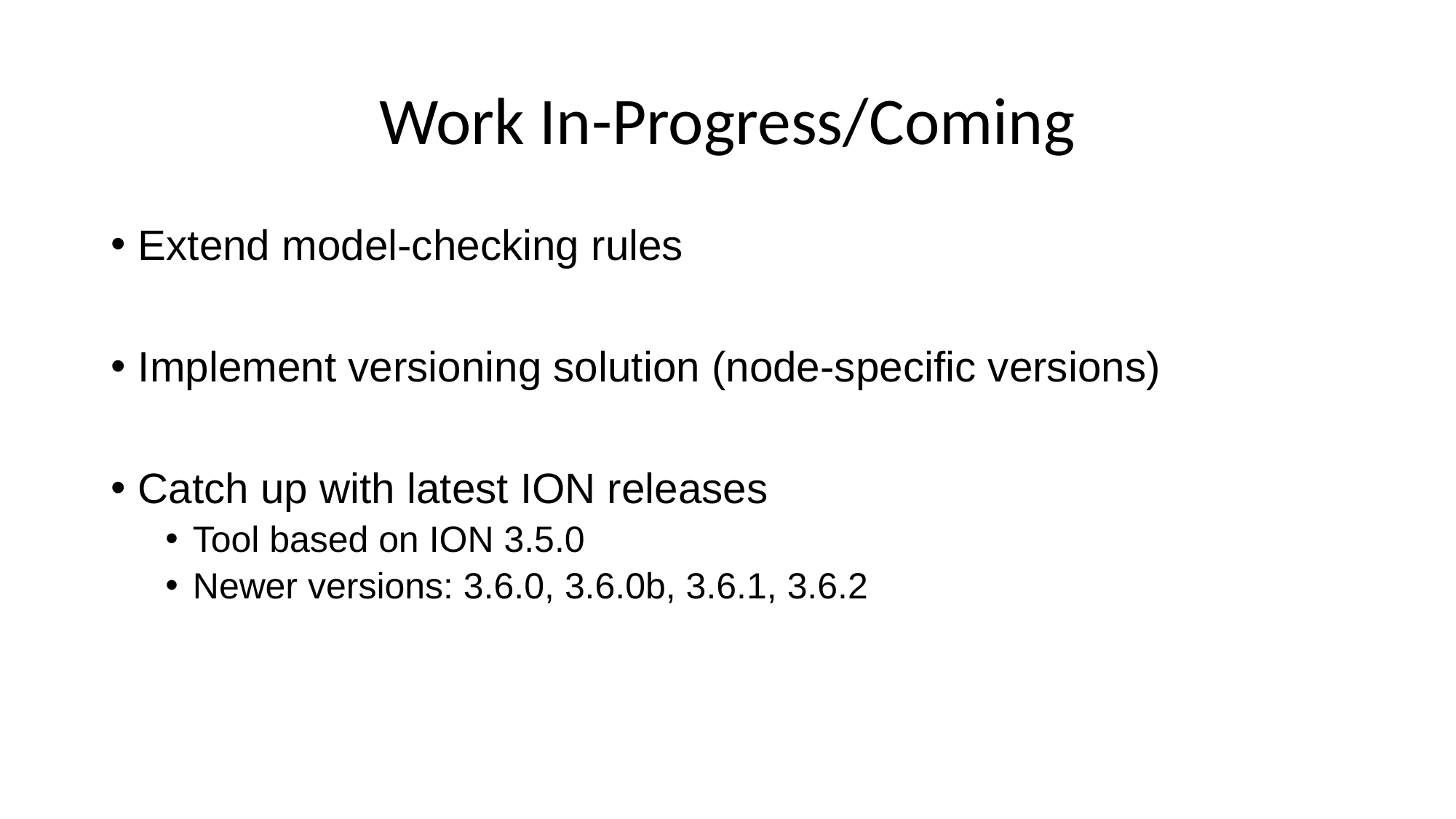

# Work In-Progress/Coming
Extend model-checking rules

Implement versioning solution (node-specific versions)

Catch up with latest ION releases
Tool based on ION 3.5.0
Newer versions: 3.6.0, 3.6.0b, 3.6.1, 3.6.2